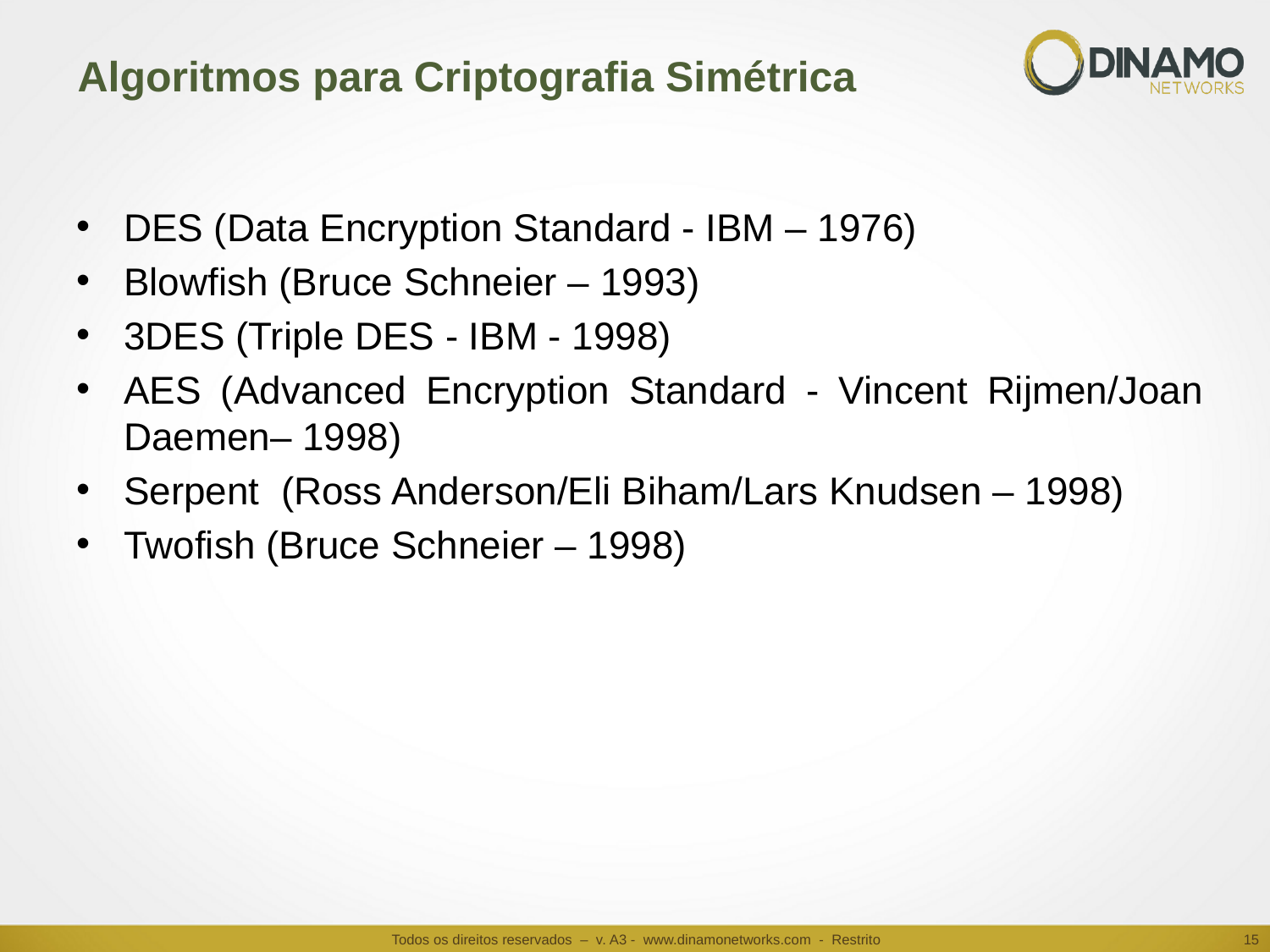

# Algoritmos para Criptografia Simétrica
DES (Data Encryption Standard - IBM – 1976)
Blowfish (Bruce Schneier – 1993)
3DES (Triple DES - IBM - 1998)
AES (Advanced Encryption Standard - Vincent Rijmen/Joan Daemen– 1998)
Serpent  (Ross Anderson/Eli Biham/Lars Knudsen – 1998)
Twofish (Bruce Schneier – 1998)